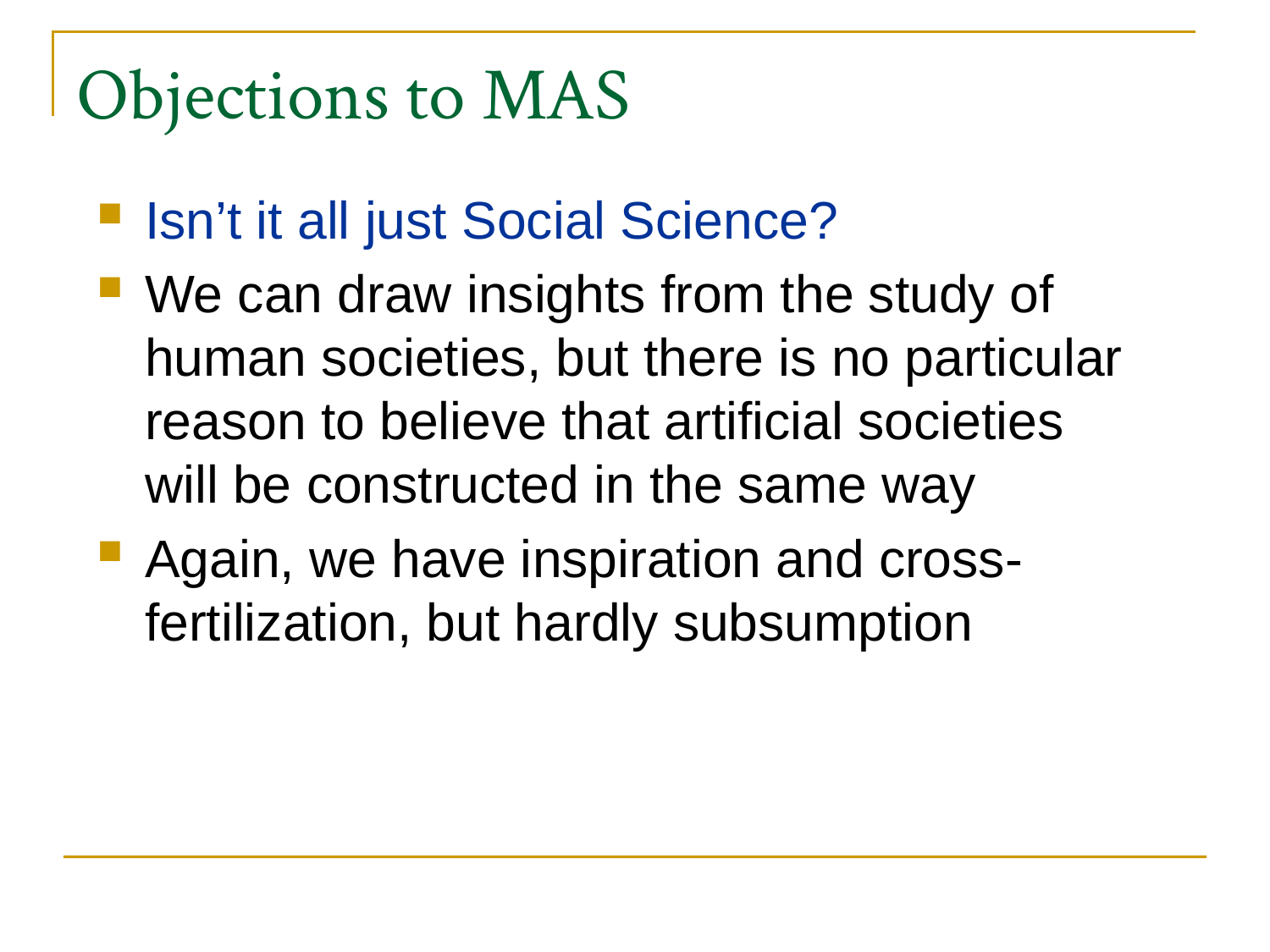

# Objections to MAS
Isn’t it all just Social Science?
We can draw insights from the study of human societies, but there is no particular reason to believe that artificial societies will be constructed in the same way
Again, we have inspiration and cross-fertilization, but hardly subsumption